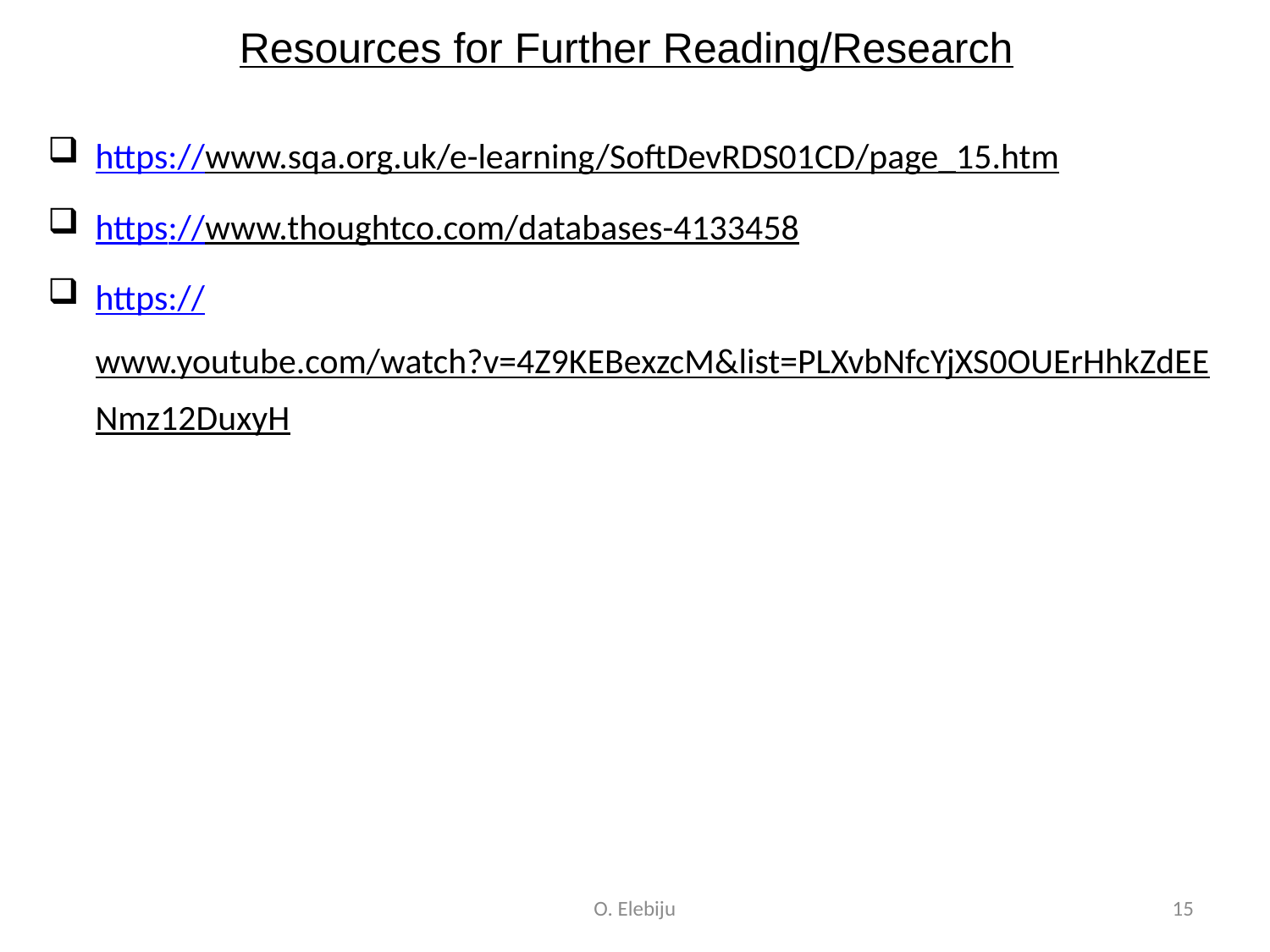

# Resources for Further Reading/Research
https://www.sqa.org.uk/e-learning/SoftDevRDS01CD/page_15.htm
https://www.thoughtco.com/databases-4133458
https://www.youtube.com/watch?v=4Z9KEBexzcM&list=PLXvbNfcYjXS0OUErHhkZdEENmz12DuxyH

O. Elebiju
15